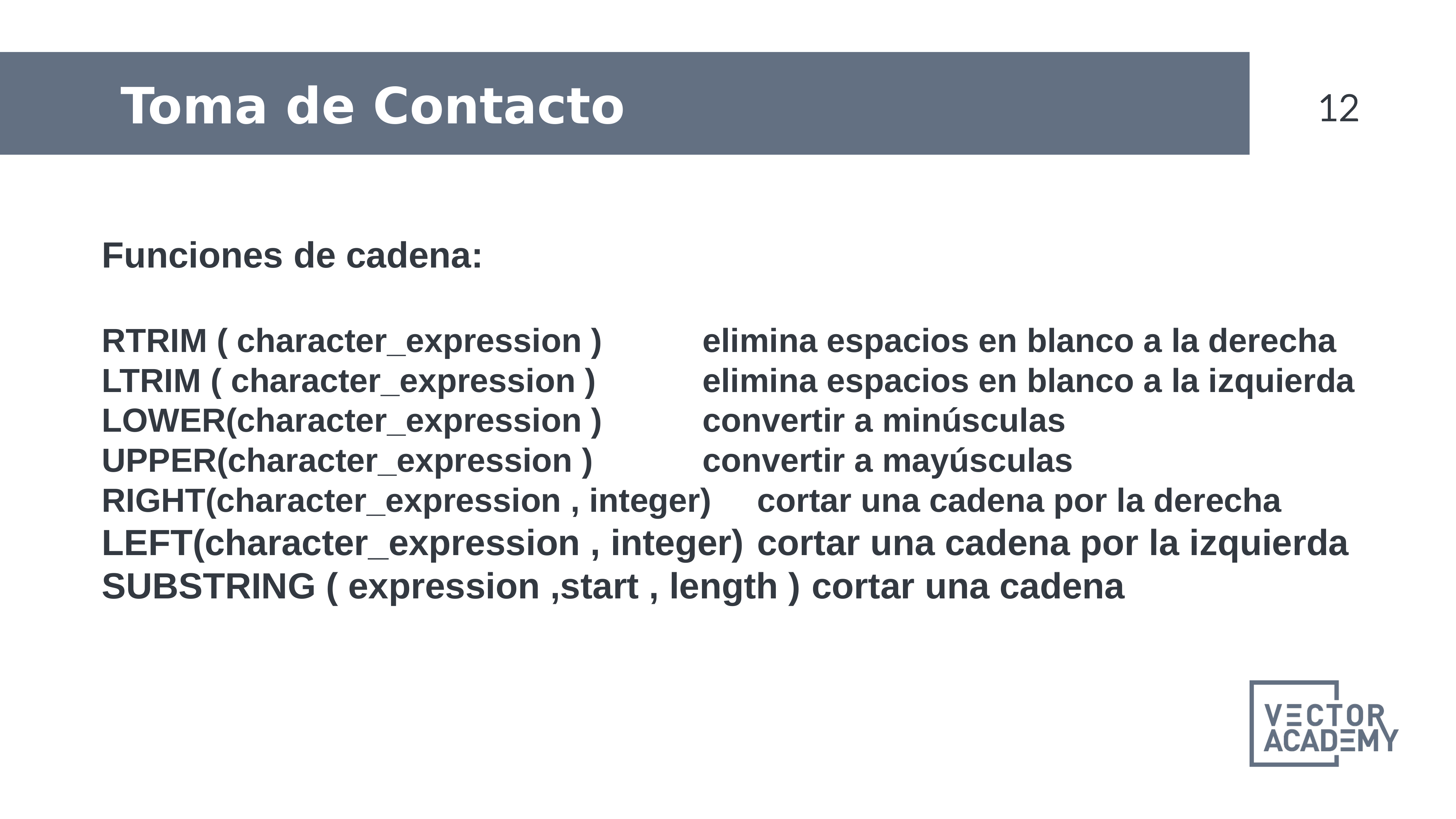

Toma de Contacto
Funciones de cadena:

RTRIM ( character_expression ) 		elimina espacios en blanco a la derecha
LTRIM ( character_expression ) 		elimina espacios en blanco a la izquierda
LOWER(character_expression )		convertir a minúsculas
UPPER(character_expression )		convertir a mayúsculas
RIGHT(character_expression , integer)	cortar una cadena por la derecha
LEFT(character_expression , integer)	cortar una cadena por la izquierda
SUBSTRING ( expression ,start , length ) 	cortar una cadena